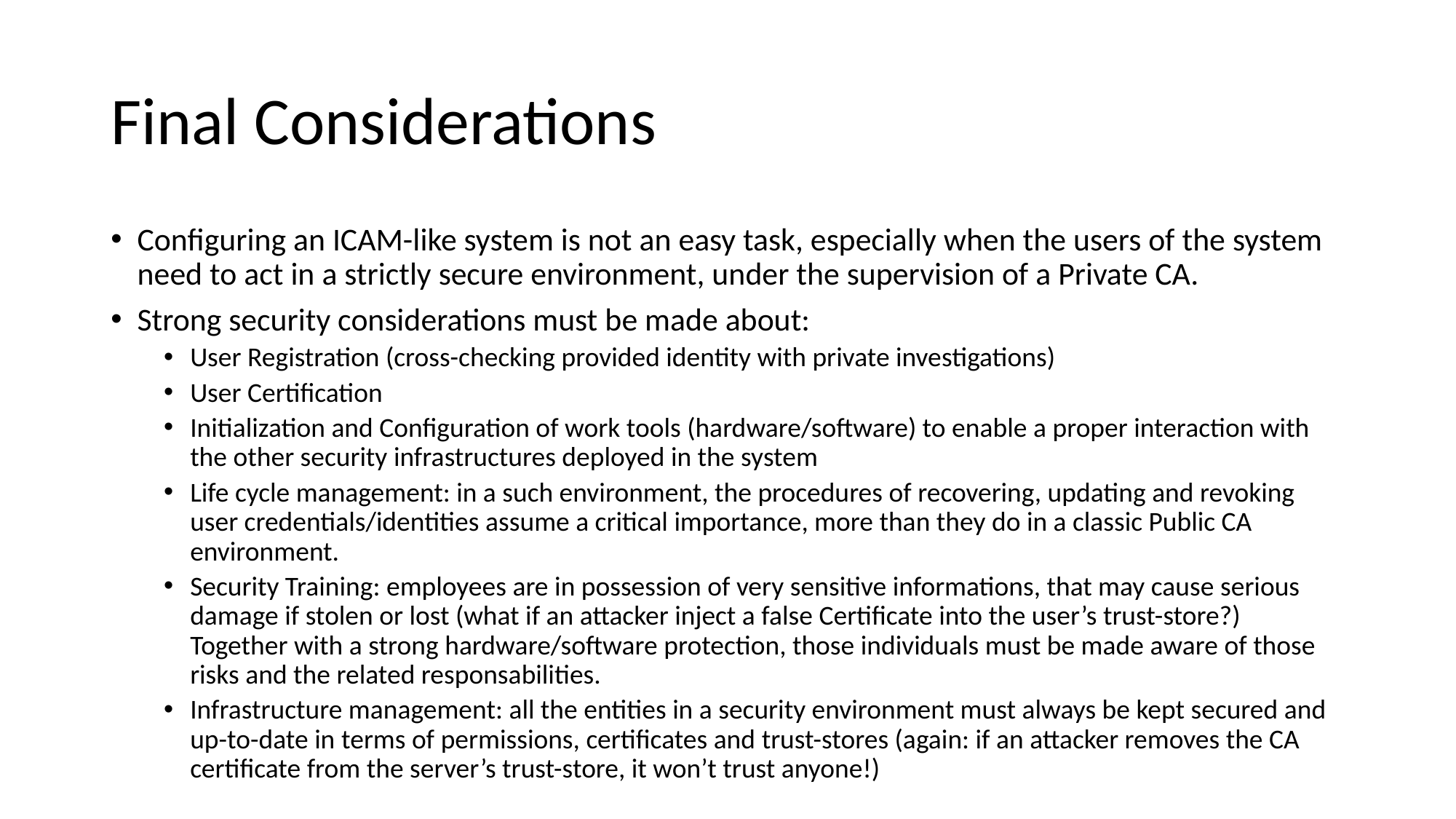

# Final Considerations
Configuring an ICAM-like system is not an easy task, especially when the users of the system need to act in a strictly secure environment, under the supervision of a Private CA.
Strong security considerations must be made about:
User Registration (cross-checking provided identity with private investigations)
User Certification
Initialization and Configuration of work tools (hardware/software) to enable a proper interaction with the other security infrastructures deployed in the system
Life cycle management: in a such environment, the procedures of recovering, updating and revoking user credentials/identities assume a critical importance, more than they do in a classic Public CA environment.
Security Training: employees are in possession of very sensitive informations, that may cause serious damage if stolen or lost (what if an attacker inject a false Certificate into the user’s trust-store?)
Together with a strong hardware/software protection, those individuals must be made aware of those risks and the related responsabilities.
Infrastructure management: all the entities in a security environment must always be kept secured and up-to-date in terms of permissions, certificates and trust-stores (again: if an attacker removes the CA certificate from the server’s trust-store, it won’t trust anyone!)